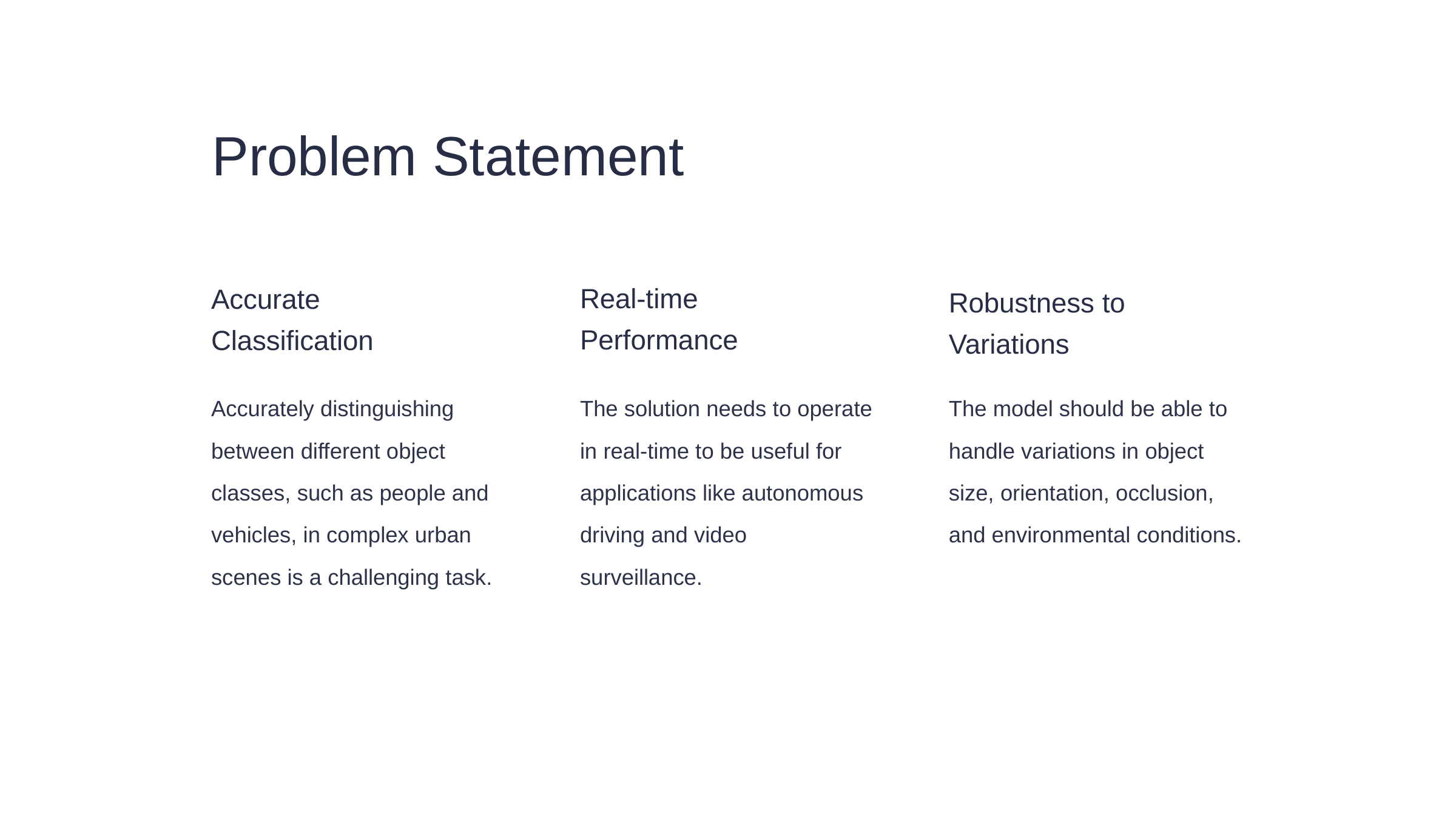

Problem Statement
Real-time Performance
Accurate Classification
Robustness to Variations
Accurately distinguishing between different object classes, such as people and vehicles, in complex urban scenes is a challenging task.
The solution needs to operate in real-time to be useful for applications like autonomous driving and video surveillance.
The model should be able to handle variations in object size, orientation, occlusion, and environmental conditions.